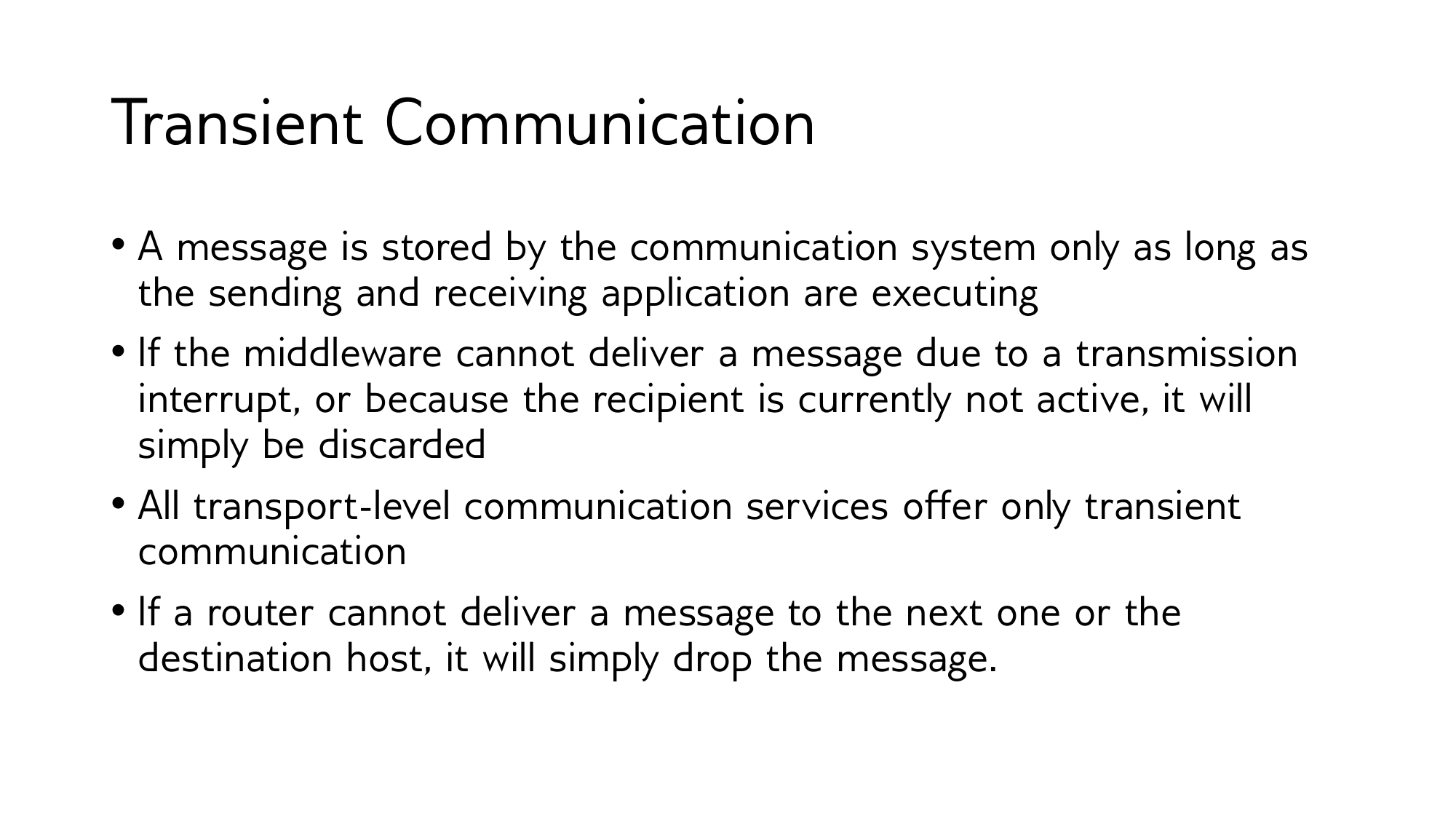

# Transient Communication
A message is stored by the communication system only as long as the sending and receiving application are executing
If the middleware cannot deliver a message due to a transmission interrupt, or because the recipient is currently not active, it will simply be discarded
All transport-level communication services offer only transient communication
If a router cannot deliver a message to the next one or the destination host, it will simply drop the message.